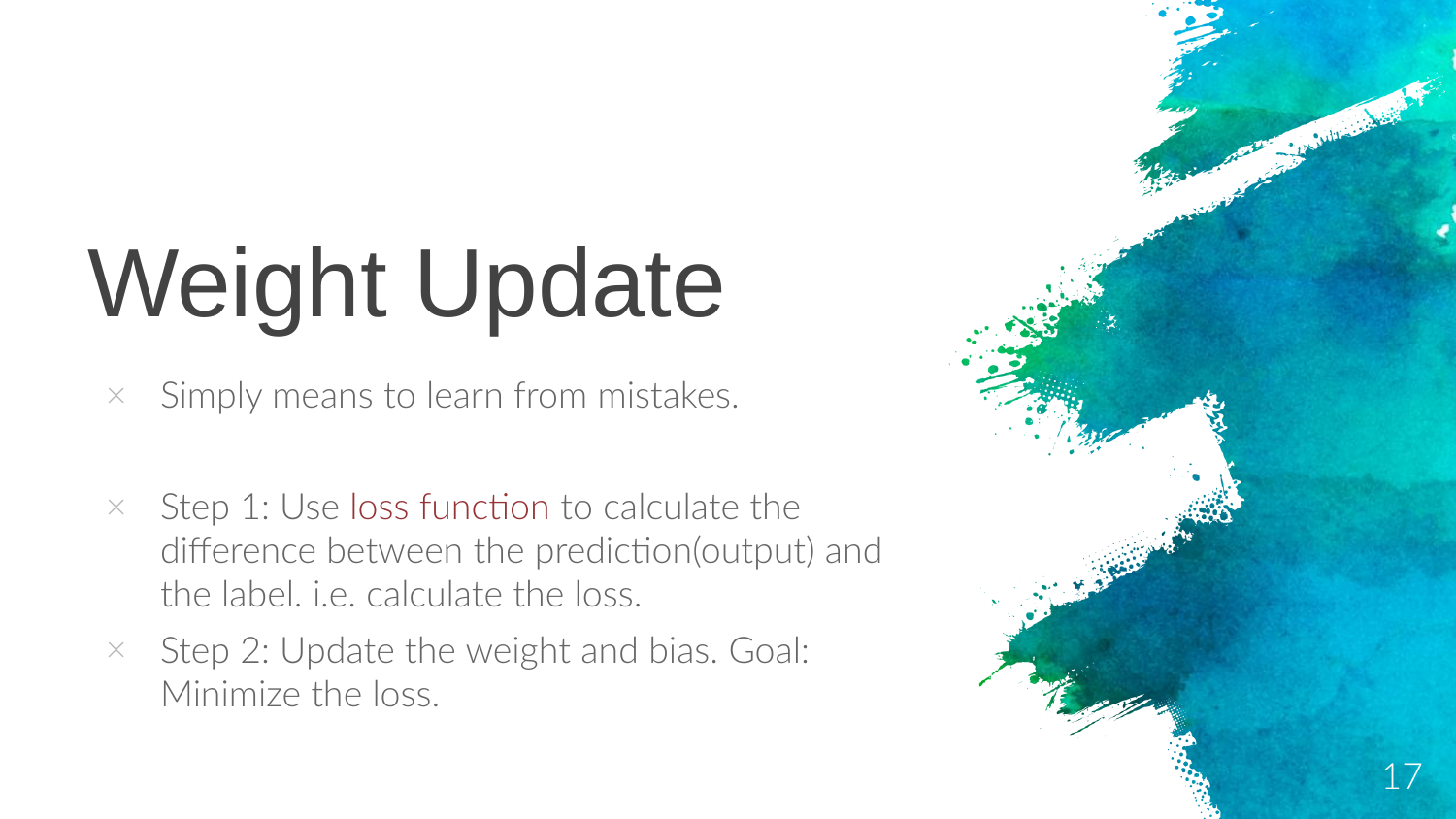

# Weight Update
Simply means to learn from mistakes.

Step 1: Use loss function to calculate the difference between the prediction(output) and the label. i.e. calculate the loss.
Step 2: Update the weight and bias. Goal: Minimize the loss.
17